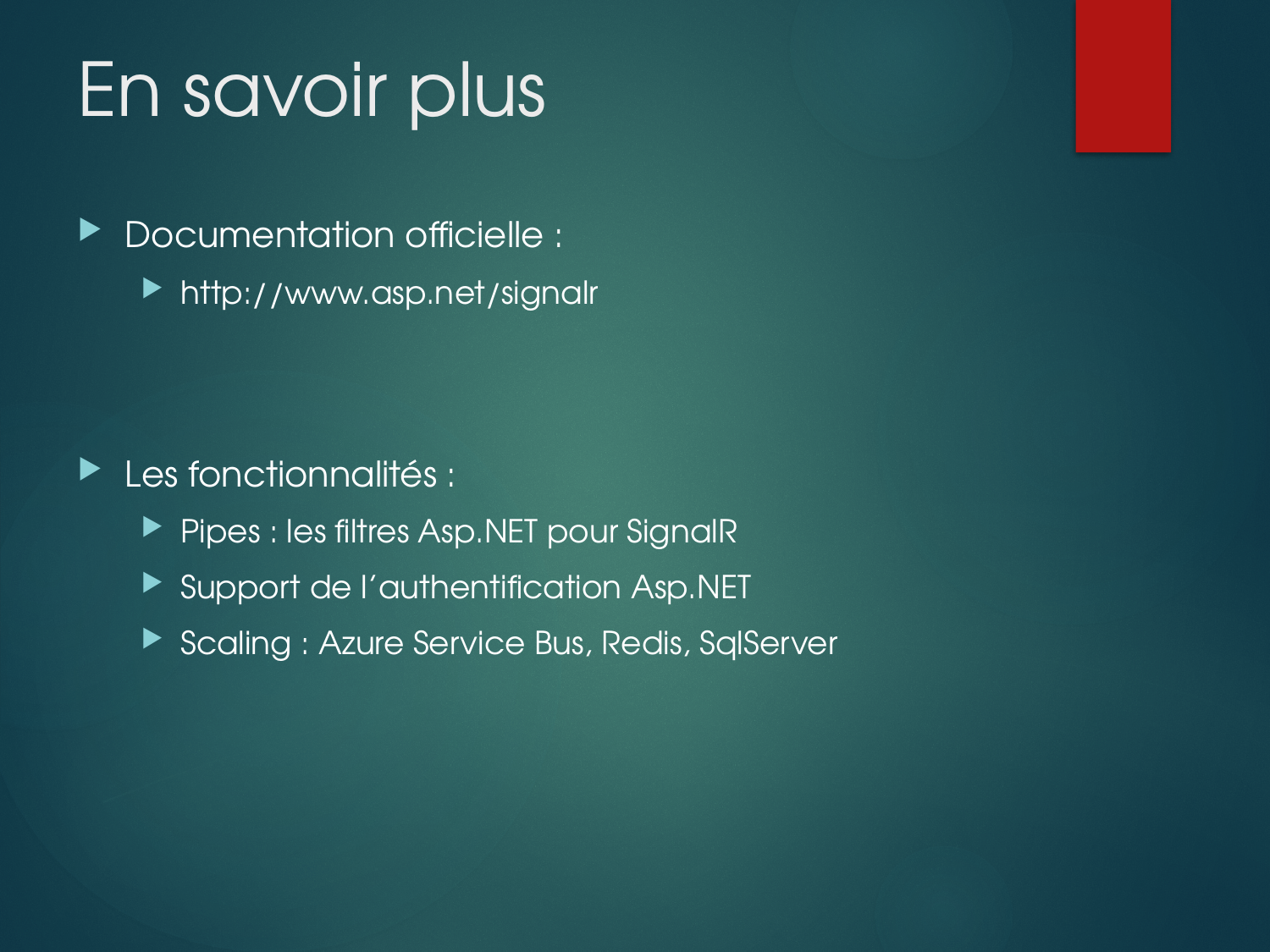

# En savoir plus
Documentation officielle :
http://www.asp.net/signalr

Les fonctionnalités :
Pipes : les filtres Asp.NET pour SignalR
Support de l’authentification Asp.NET
Scaling : Azure Service Bus, Redis, SqlServer